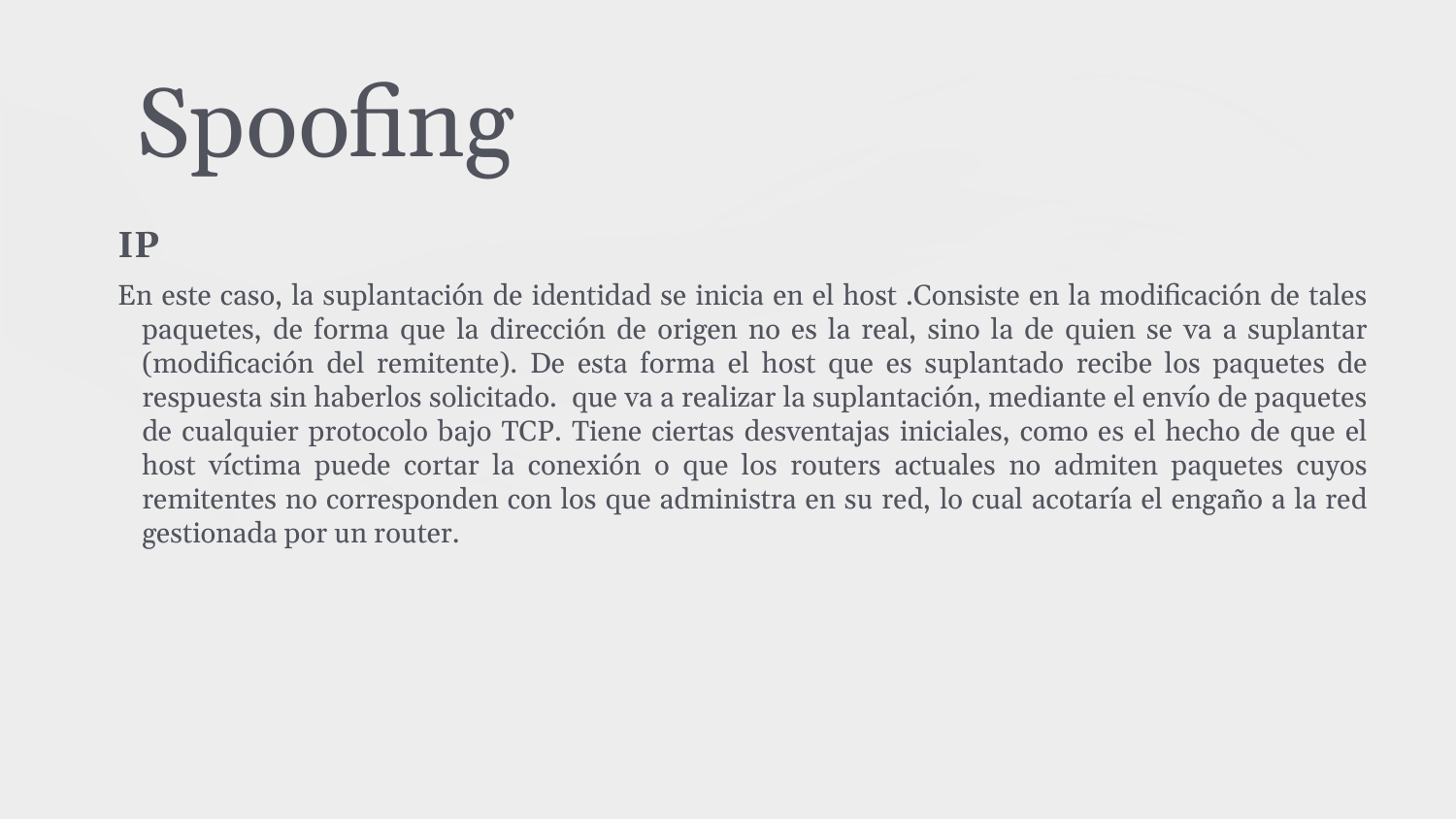

# Spoofing
IP
En este caso, la suplantación de identidad se inicia en el host .Consiste en la modificación de tales paquetes, de forma que la dirección de origen no es la real, sino la de quien se va a suplantar (modificación del remitente). De esta forma el host que es suplantado recibe los paquetes de respuesta sin haberlos solicitado.  que va a realizar la suplantación, mediante el envío de paquetes de cualquier protocolo bajo TCP. Tiene ciertas desventajas iniciales, como es el hecho de que el host víctima puede cortar la conexión o que los routers actuales no admiten paquetes cuyos remitentes no corresponden con los que administra en su red, lo cual acotaría el engaño a la red gestionada por un router.